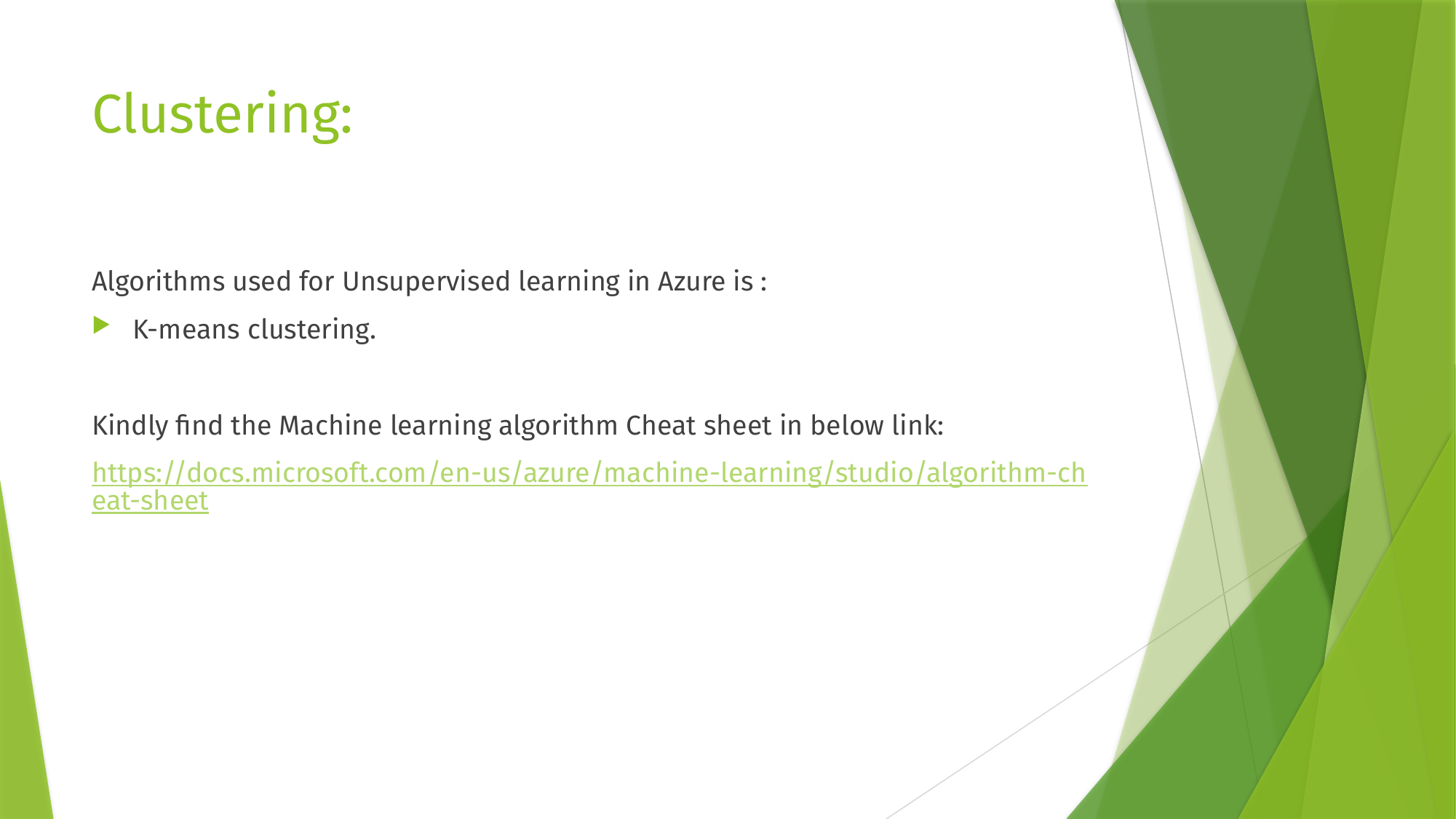

# Clustering:
Algorithms used for Unsupervised learning in Azure is :
K-means clustering.

Kindly find the Machine learning algorithm Cheat sheet in below link:
https://docs.microsoft.com/en-us/azure/machine-learning/studio/algorithm-cheat-sheet